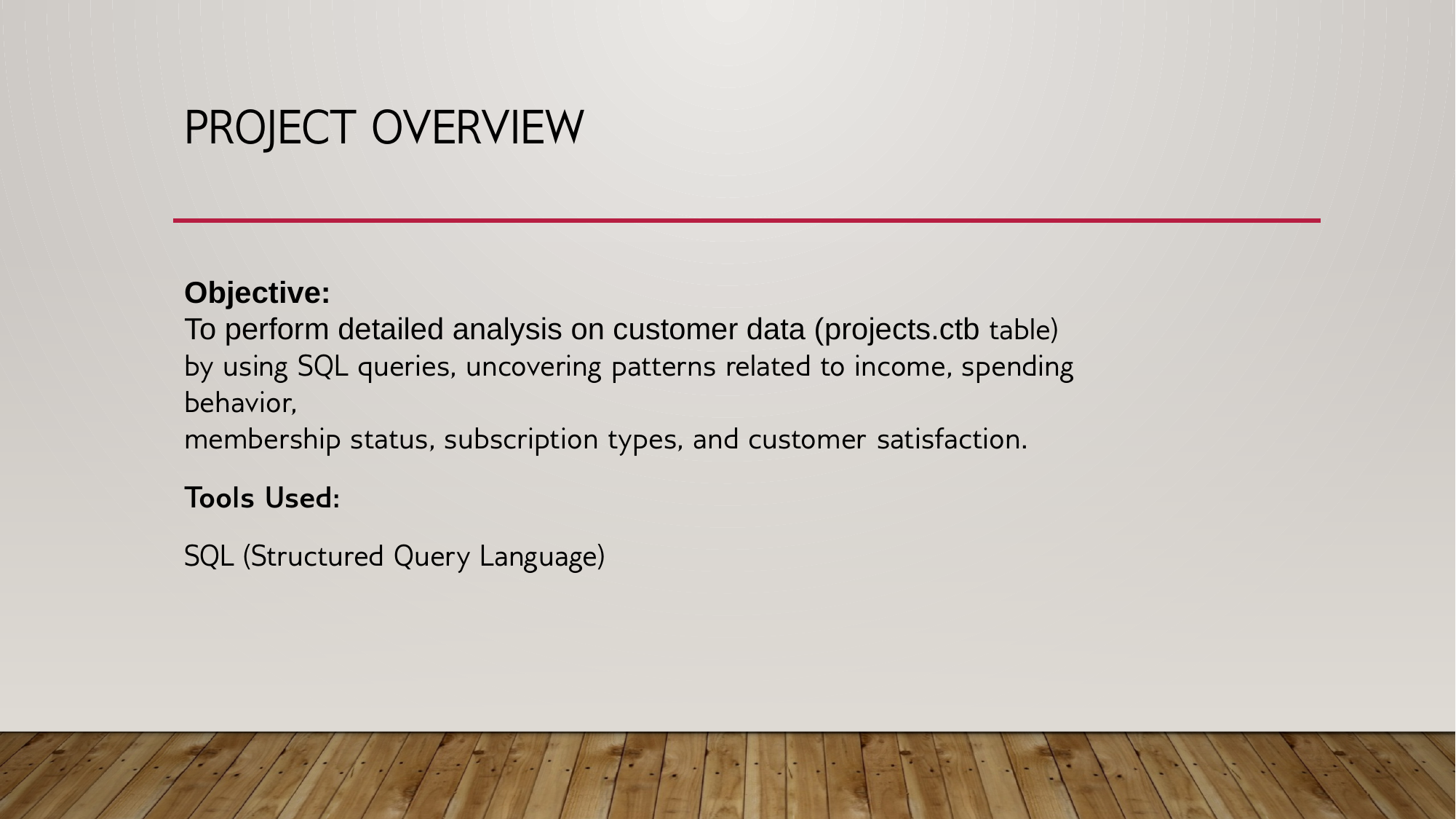

# Project overview
Objective:
To perform detailed analysis on customer data (projects.ctb table)
by using SQL queries, uncovering patterns related to income, spending behavior,
membership status, subscription types, and customer satisfaction.
Tools Used:
SQL (Structured Query Language)